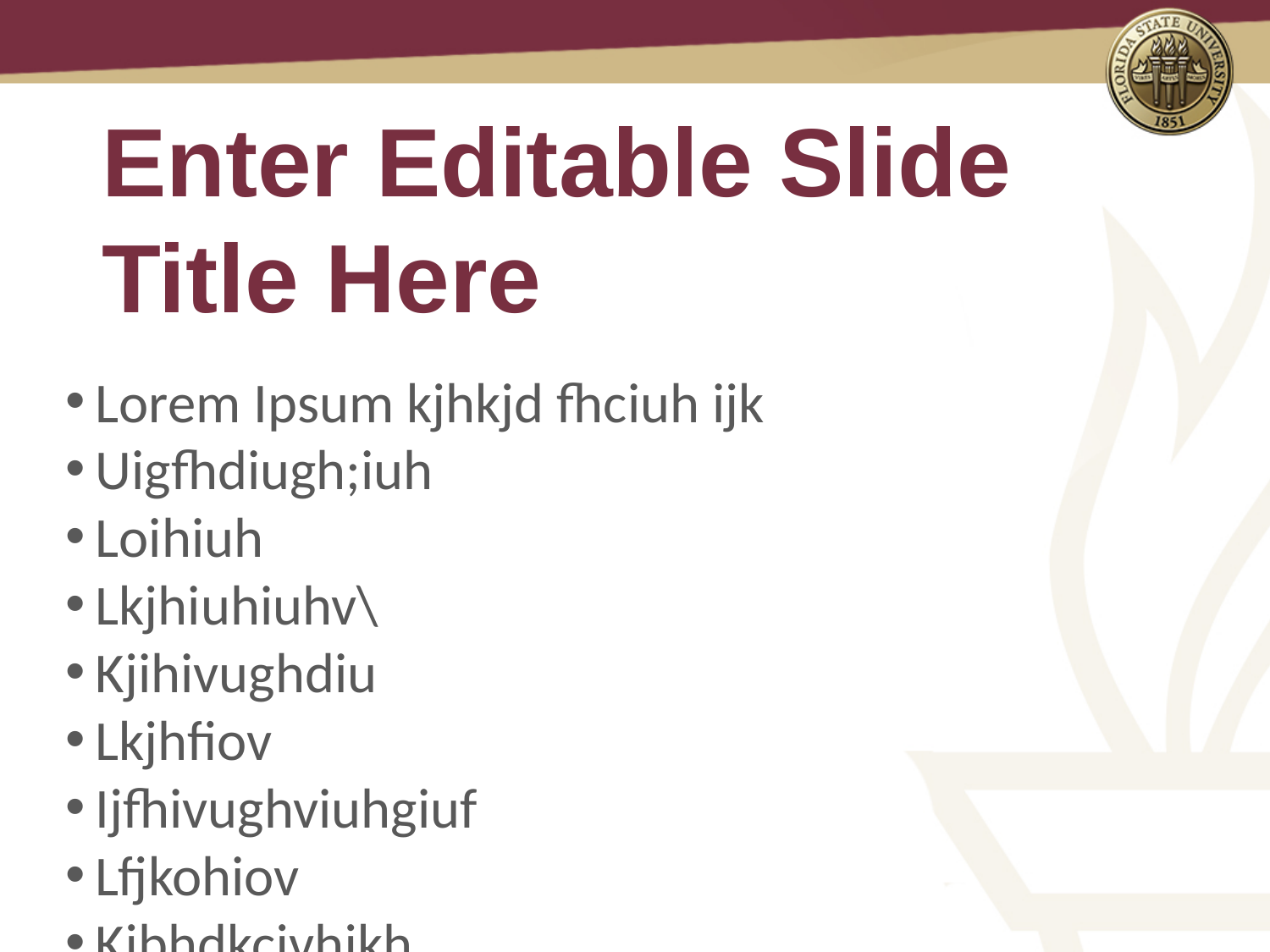

Enter Editable Slide Title Here
Lorem Ipsum kjhkjd fhciuh ijk
Uigfhdiugh;iuh
Loihiuh
Lkjhiuhiuhv\
Kjihivughdiu
Lkjhfiov
Ijfhivughviuhgiuf
Lfjkohiov
Kjbhdkcjvhjkh
Iugdsifug
lkjdhfjoshoihoi